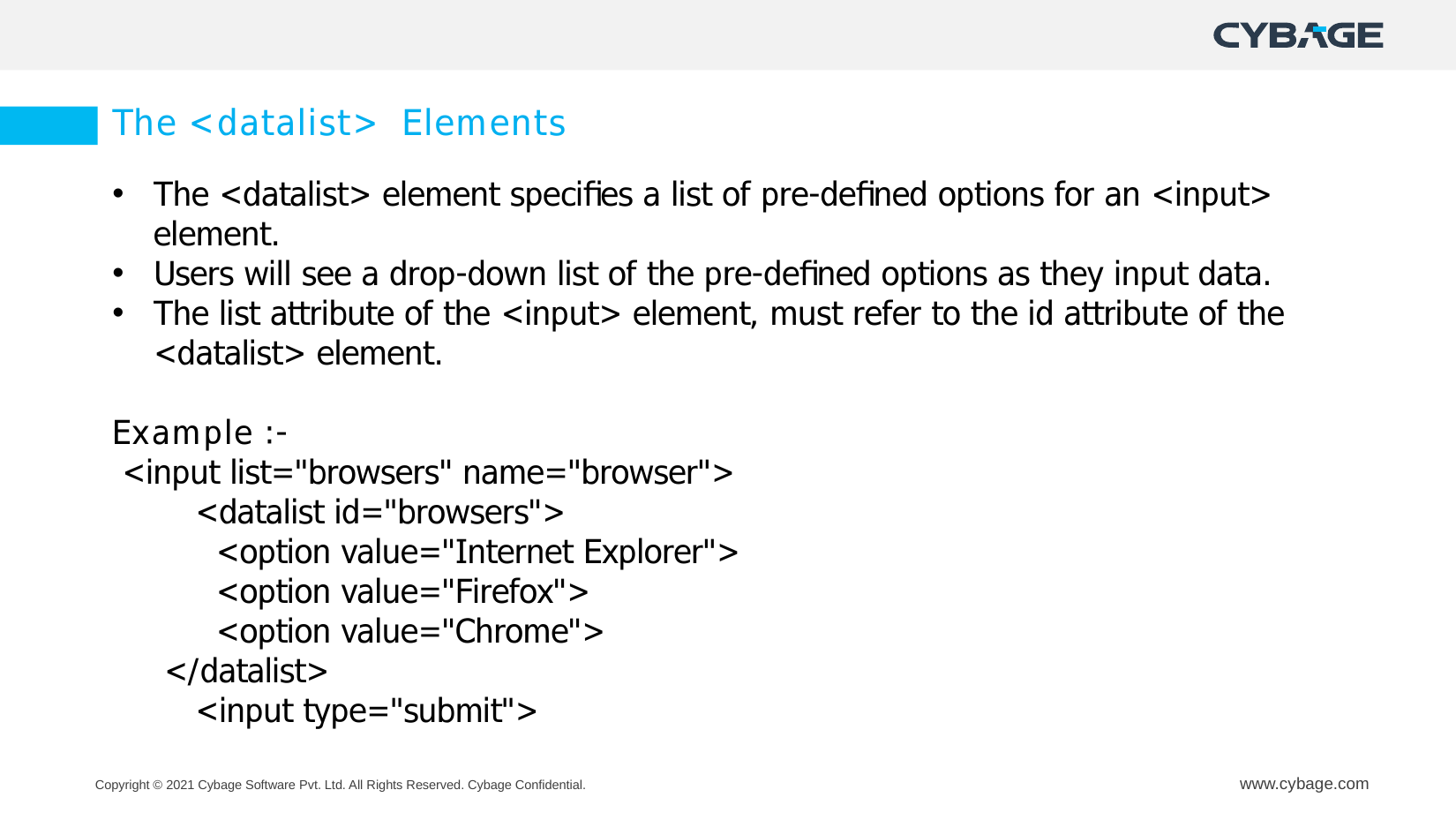

The <datalist>  Elements

The <datalist> element specifies a list of pre-defined options for an <input> element.
Users will see a drop-down list of the pre-defined options as they input data.
The list attribute of the <input> element, must refer to the id attribute of the <datalist> element.

Example :-
 <input list="browsers" name="browser">
        <datalist id="browsers">
          <option value="Internet Explorer">
          <option value="Firefox">
          <option value="Chrome">
     </datalist>
        <input type="submit">